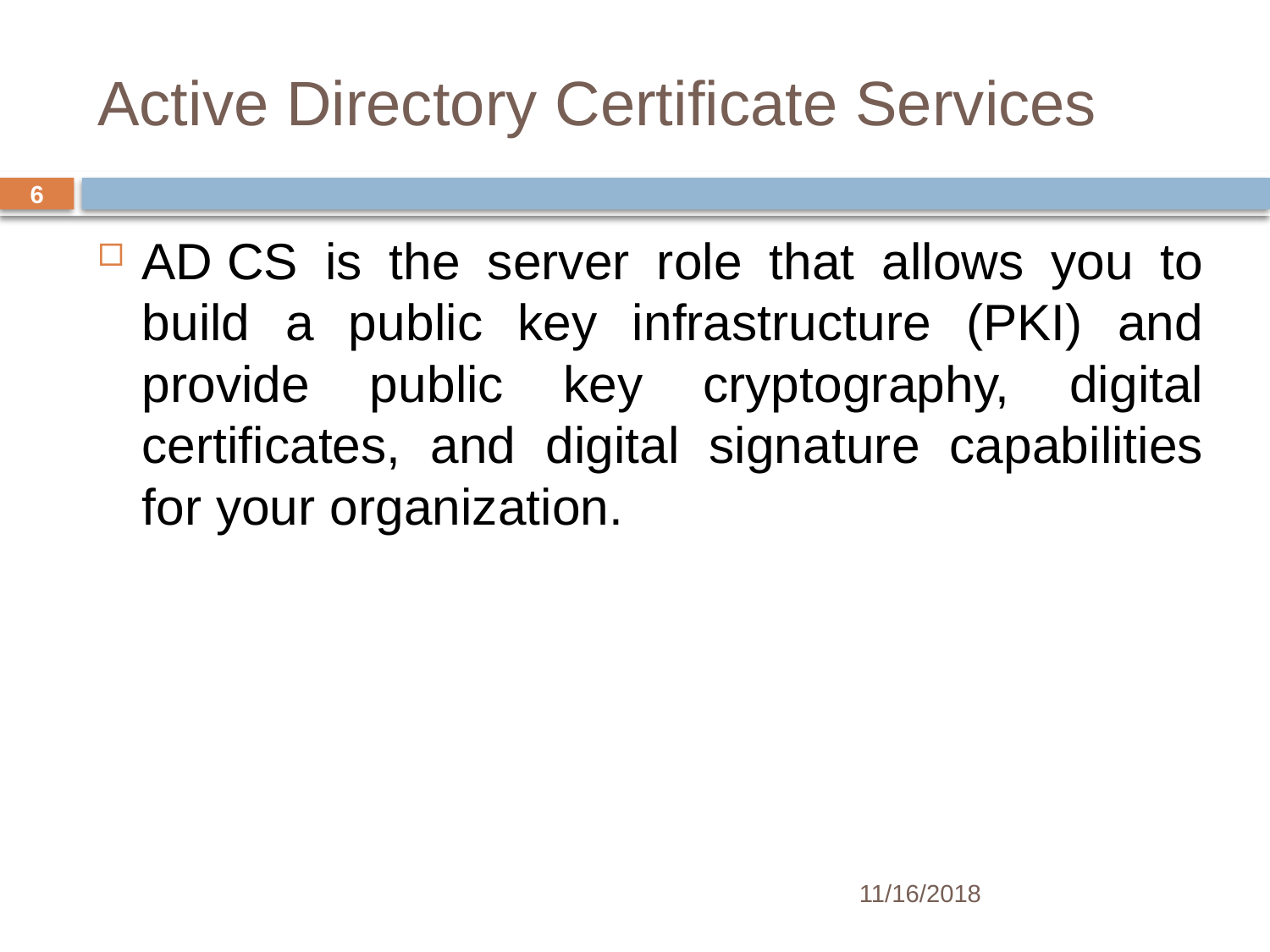

# Active Directory Certificate Services
6
AD CS is the server role that allows you to build a public key infrastructure (PKI) and provide public key cryptography, digital certificates, and digital signature capabilities for your organization.
11/16/2018